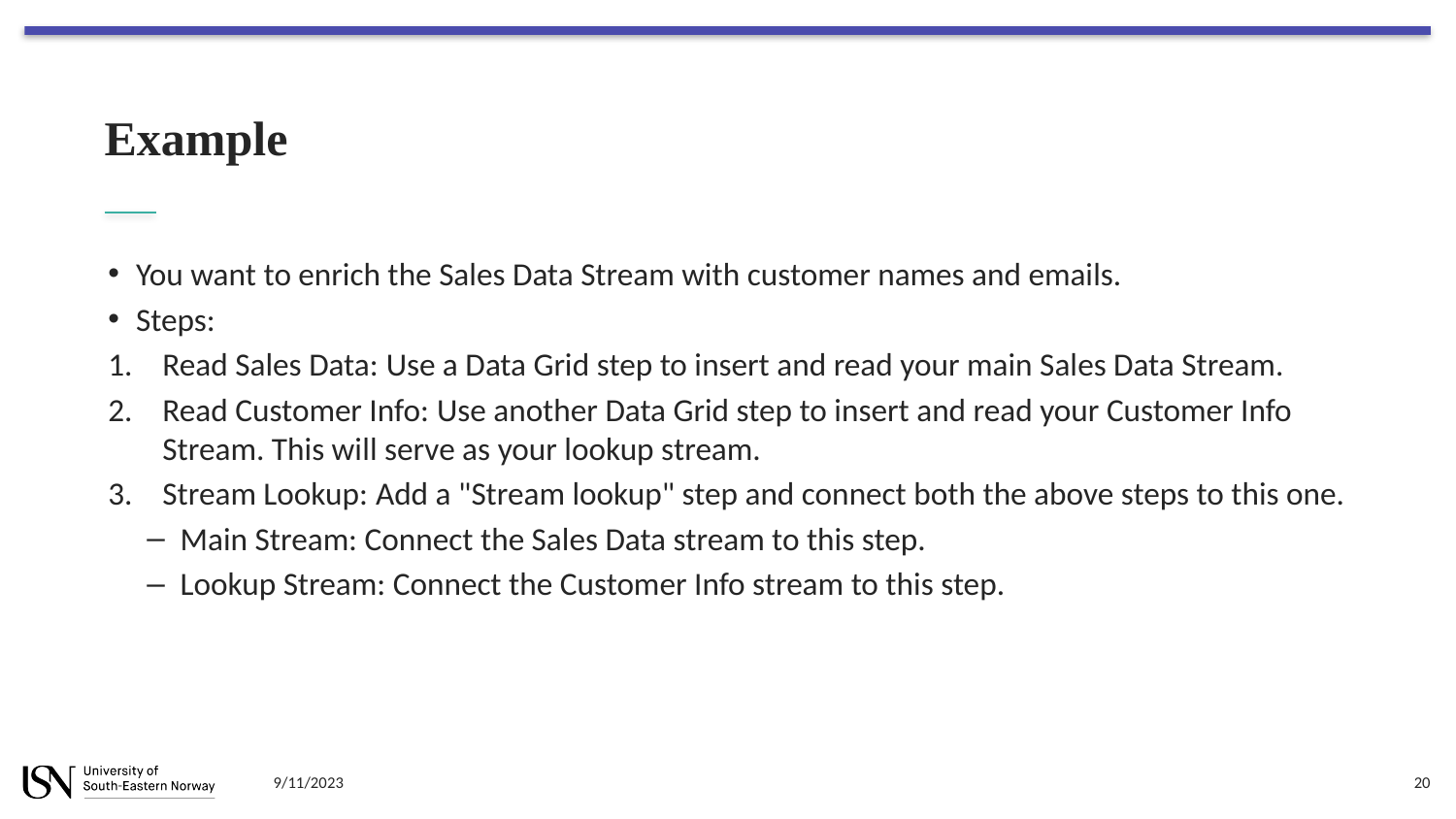

# Example
You want to enrich the Sales Data Stream with customer names and emails.
Steps:
Read Sales Data: Use a Data Grid step to insert and read your main Sales Data Stream.
Read Customer Info: Use another Data Grid step to insert and read your Customer Info Stream. This will serve as your lookup stream.
Stream Lookup: Add a "Stream lookup" step and connect both the above steps to this one.
Main Stream: Connect the Sales Data stream to this step.
Lookup Stream: Connect the Customer Info stream to this step.
9/11/2023
20